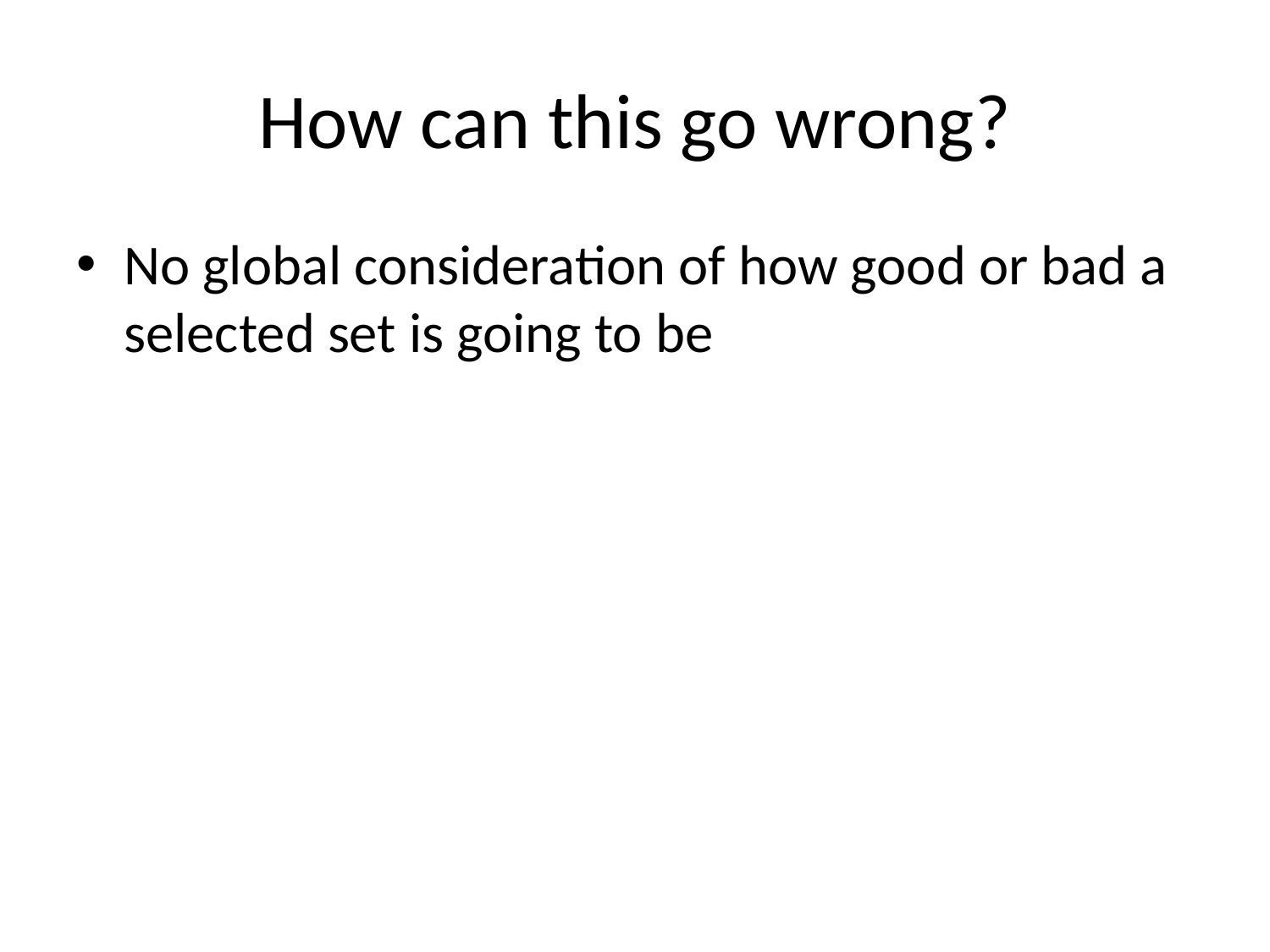

# How can this go wrong?
No global consideration of how good or bad a selected set is going to be